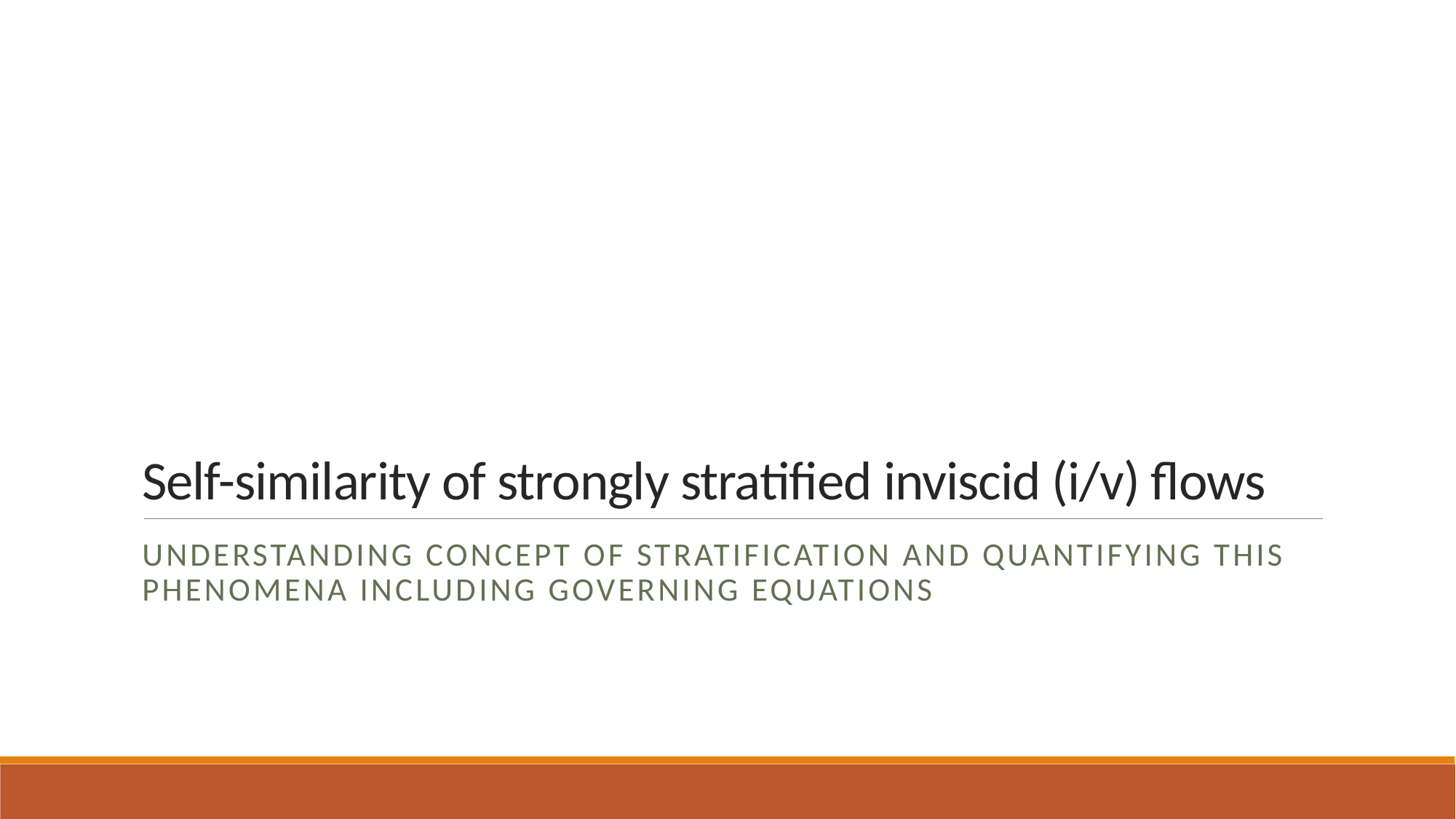

# Self-similarity of strongly stratified inviscid (i/v) flows
UNDERSTANDING CONCEPT OF STRATIFICATION AND QUANTIFYING THIS PHENOMENA including governing equations